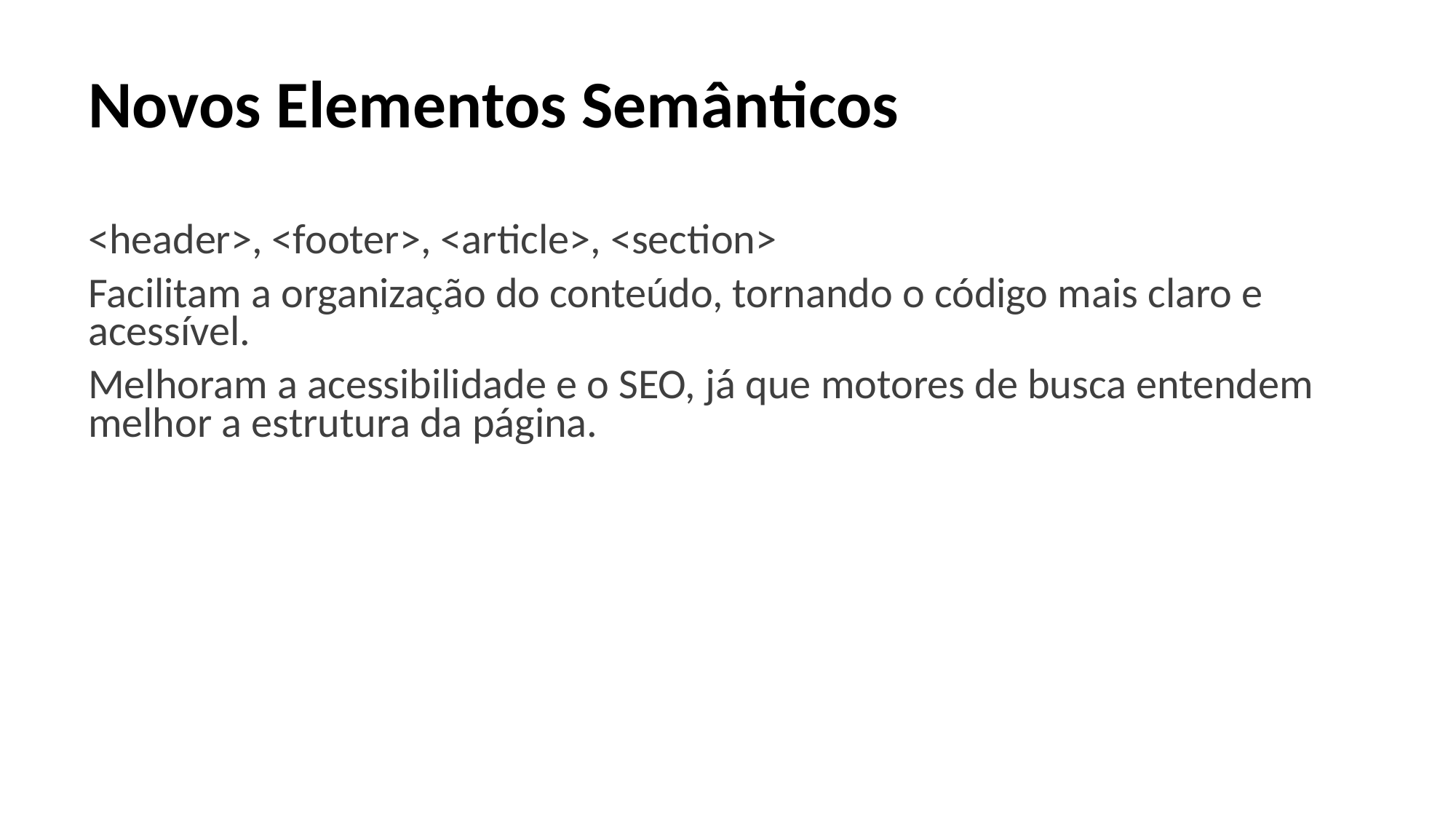

# Novos Elementos Semânticos
<header>, <footer>, <article>, <section>
Facilitam a organização do conteúdo, tornando o código mais claro e acessível.
Melhoram a acessibilidade e o SEO, já que motores de busca entendem melhor a estrutura da página.